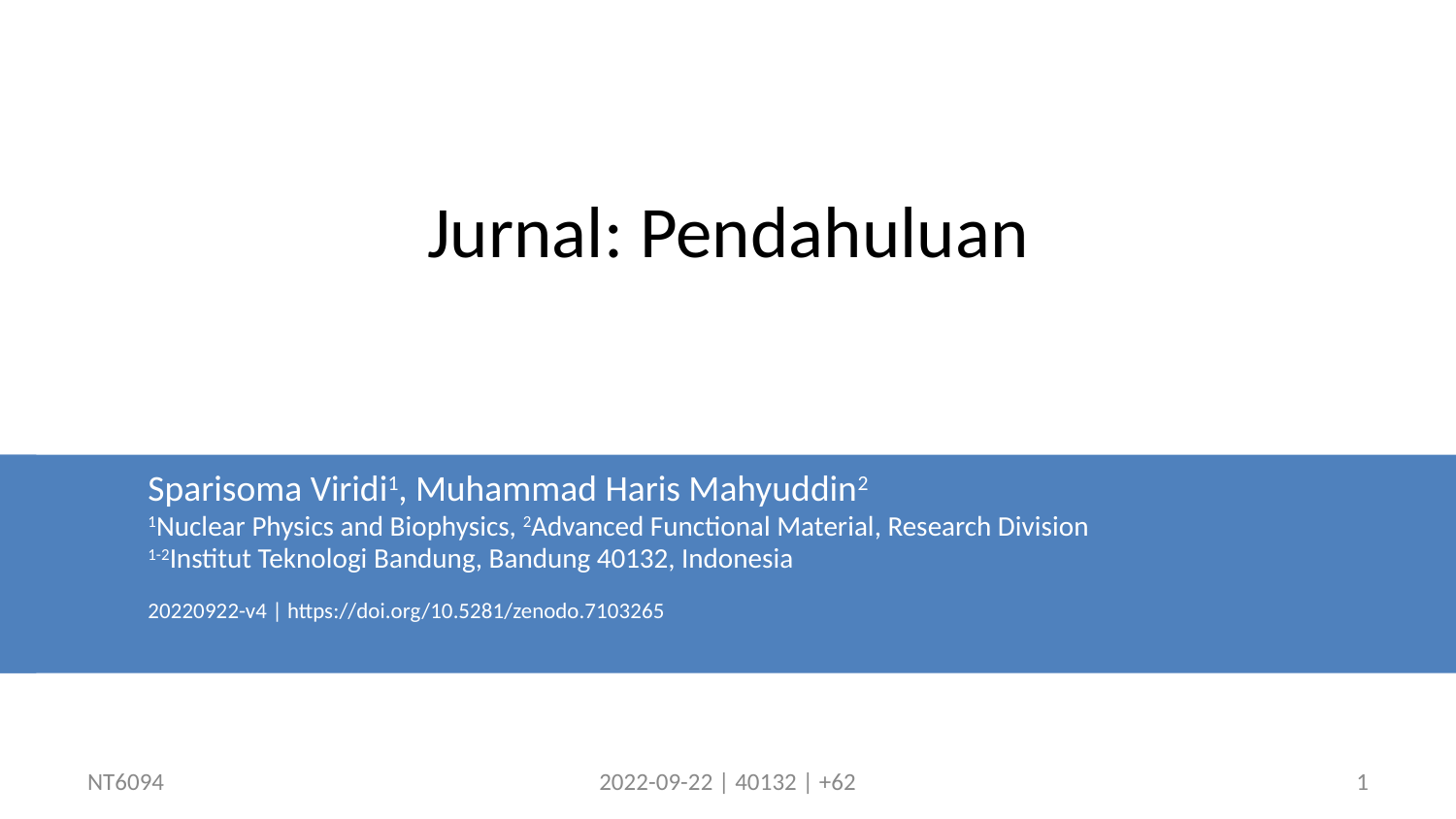

# Jurnal: Pendahuluan

Sparisoma Viridi1, Muhammad Haris Mahyuddin2
1Nuclear Physics and Biophysics, 2Advanced Functional Material, Research Division
1-2Institut Teknologi Bandung, Bandung 40132, Indonesia

20220922-v4 | https://doi.org/10.5281/zenodo.7103265

NT6094
2022-09-22 | 40132 | +62
1